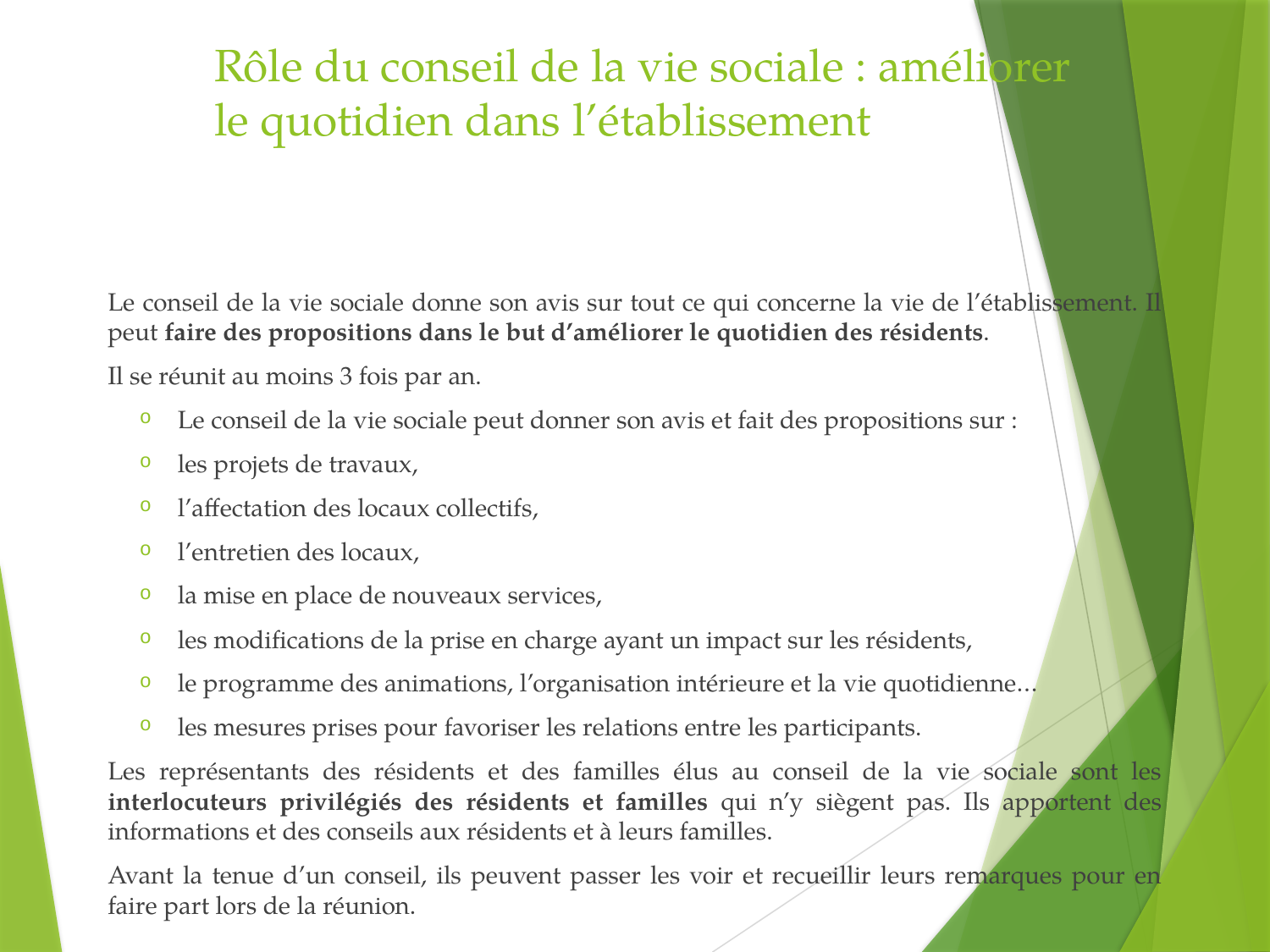

# Rôle du conseil de la vie sociale : améliorer le quotidien dans l’établissement
Le conseil de la vie sociale donne son avis sur tout ce qui concerne la vie de l’établissement. Il peut faire des propositions dans le but d’améliorer le quotidien des résidents.
Il se réunit au moins 3 fois par an.
Le conseil de la vie sociale peut donner son avis et fait des propositions sur :
les projets de travaux,
l’affectation des locaux collectifs,
l’entretien des locaux,
la mise en place de nouveaux services,
les modifications de la prise en charge ayant un impact sur les résidents,
le programme des animations, l’organisation intérieure et la vie quotidienne…
les mesures prises pour favoriser les relations entre les participants.
Les représentants des résidents et des familles élus au conseil de la vie sociale sont les interlocuteurs privilégiés des résidents et familles qui n’y siègent pas. Ils apportent des informations et des conseils aux résidents et à leurs familles.
Avant la tenue d’un conseil, ils peuvent passer les voir et recueillir leurs remarques pour en faire part lors de la réunion.